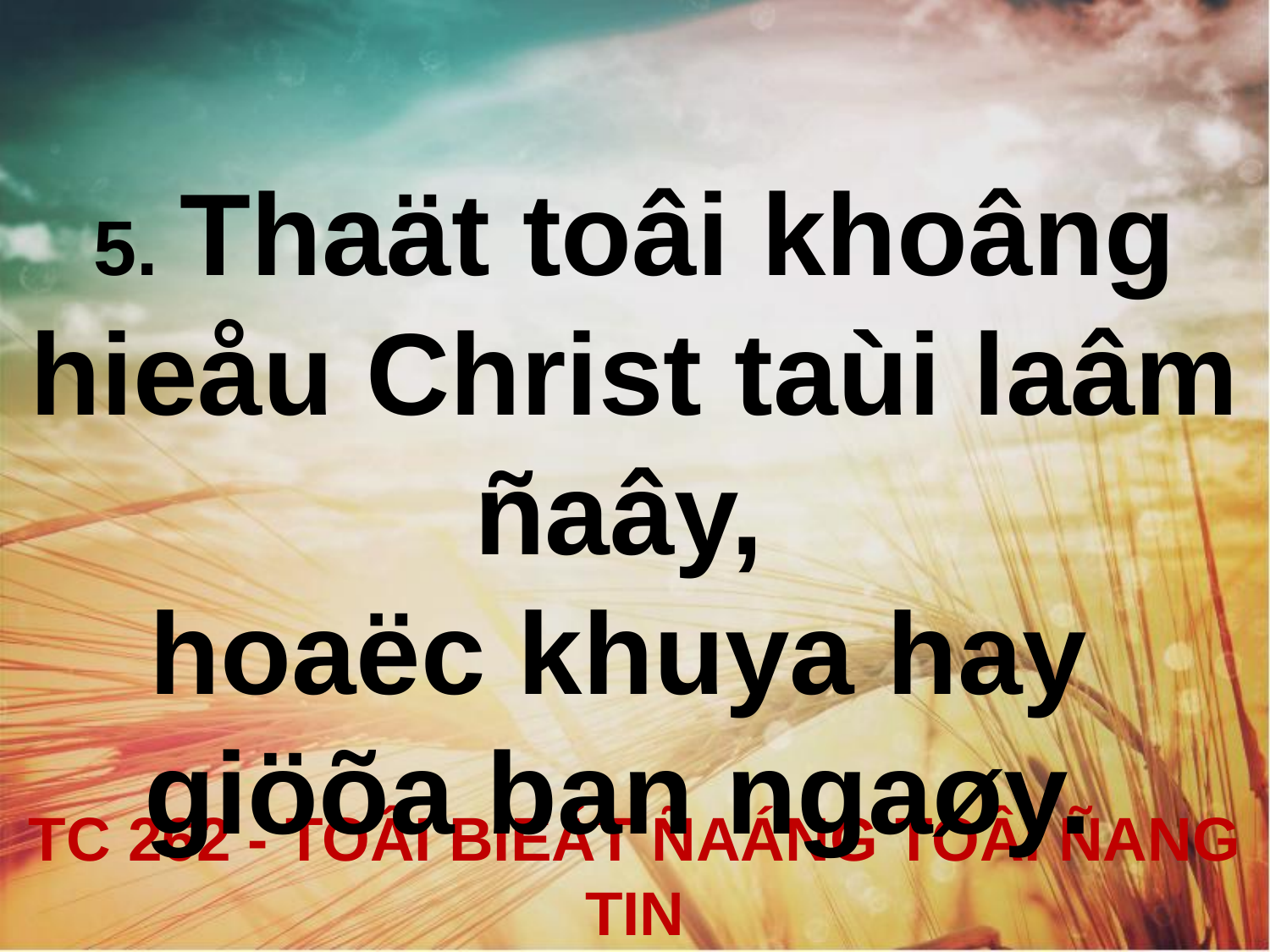

5. Thaät toâi khoâng hieåu Christ taùi laâm ñaây,
hoaëc khuya hay
giöõa ban ngaøy.
TC 262 - TOÂI BIEÁT ÑAÁNG TOÂI ÑANG TIN